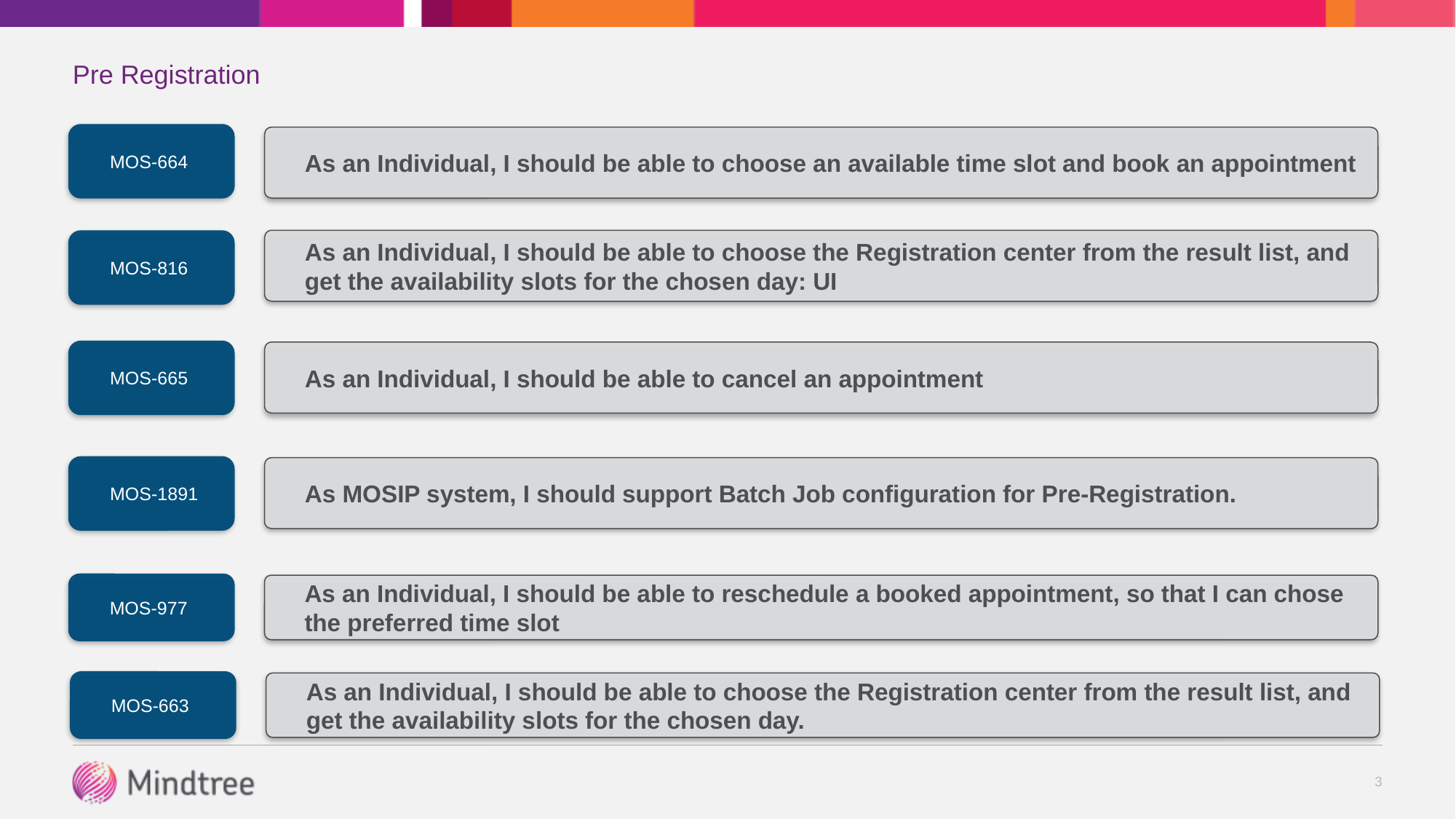

# Pre Registration
MOS-664
As an Individual, I should be able to choose an available time slot and book an appointment
MOS-816
As an Individual, I should be able to choose the Registration center from the result list, and get the availability slots for the chosen day: UI
MOS-665
As an Individual, I should be able to cancel an appointment
MOS-1891
As MOSIP system, I should support Batch Job configuration for Pre-Registration.
MOS-977
As an Individual, I should be able to reschedule a booked appointment, so that I can chose the preferred time slot
MOS-663
As an Individual, I should be able to choose the Registration center from the result list, and get the availability slots for the chosen day.
3